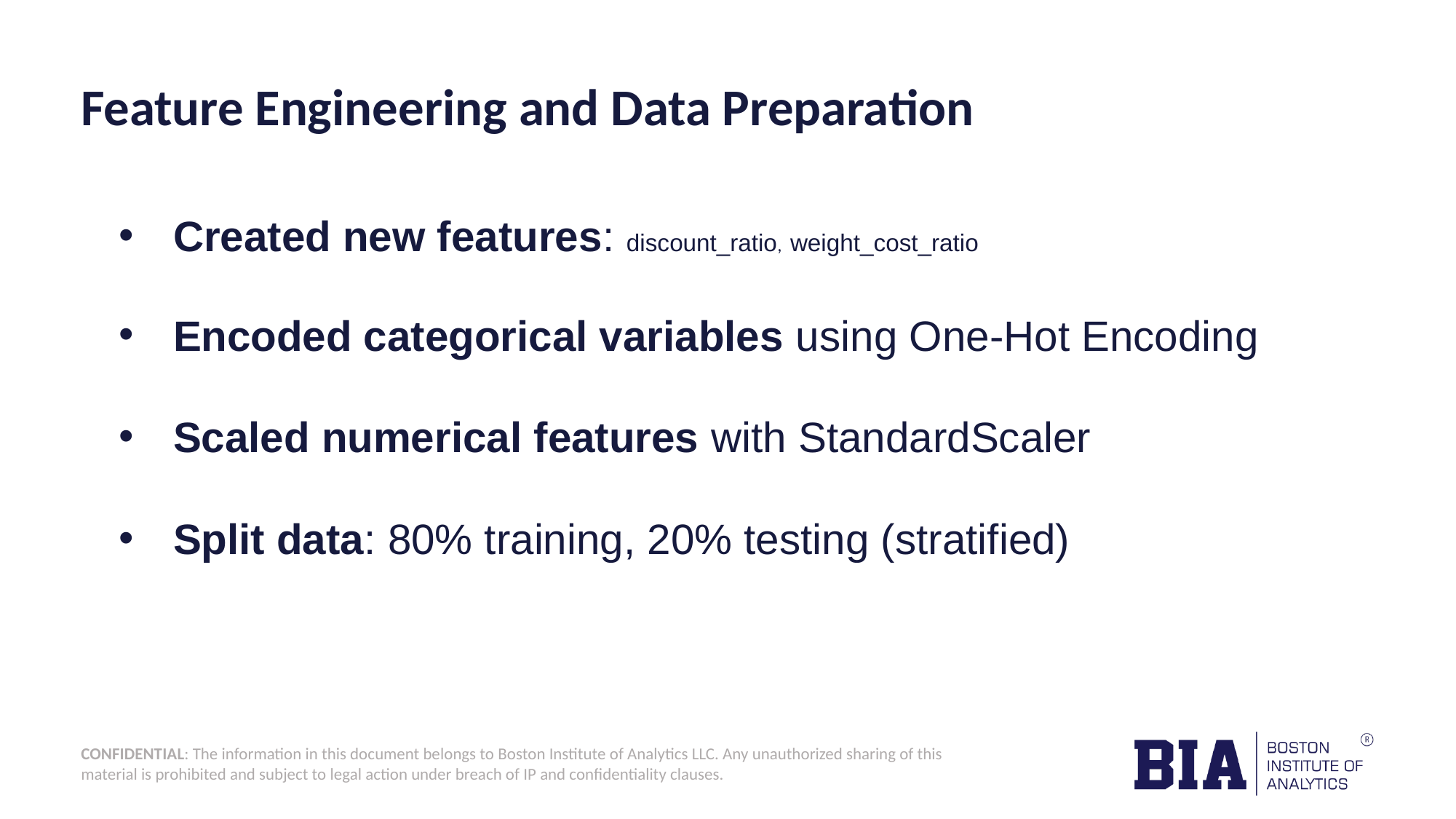

# Feature Engineering and Data Preparation

Created new features: discount_ratio,  weight_cost_ratio

Encoded categorical variables using One-Hot Encoding

Scaled numerical features with StandardScaler

Split data: 80% training, 20% testing (stratified)